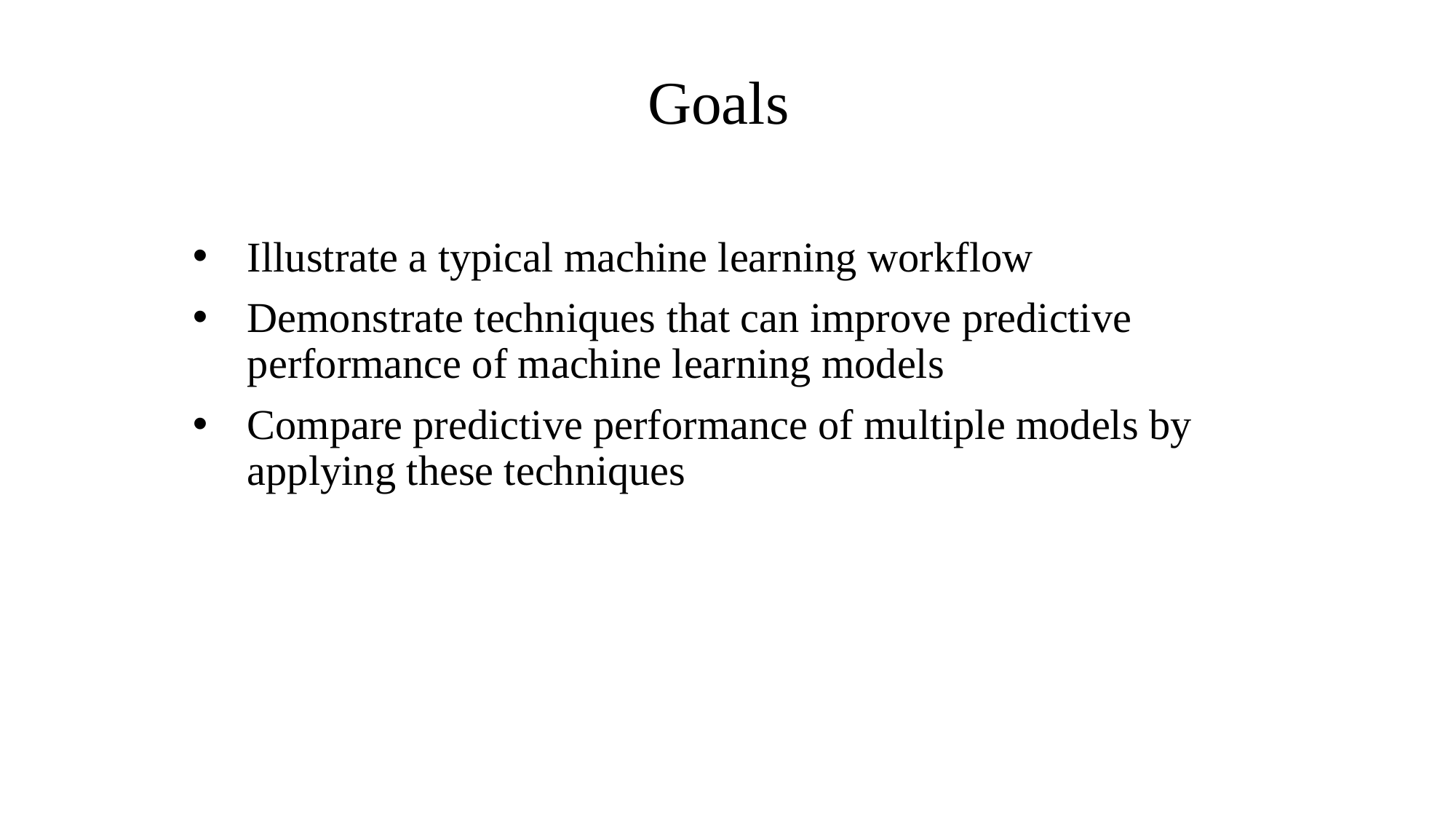

# Goals
Illustrate a typical machine learning workflow
Demonstrate techniques that can improve predictive performance of machine learning models
Compare predictive performance of multiple models by applying these techniques